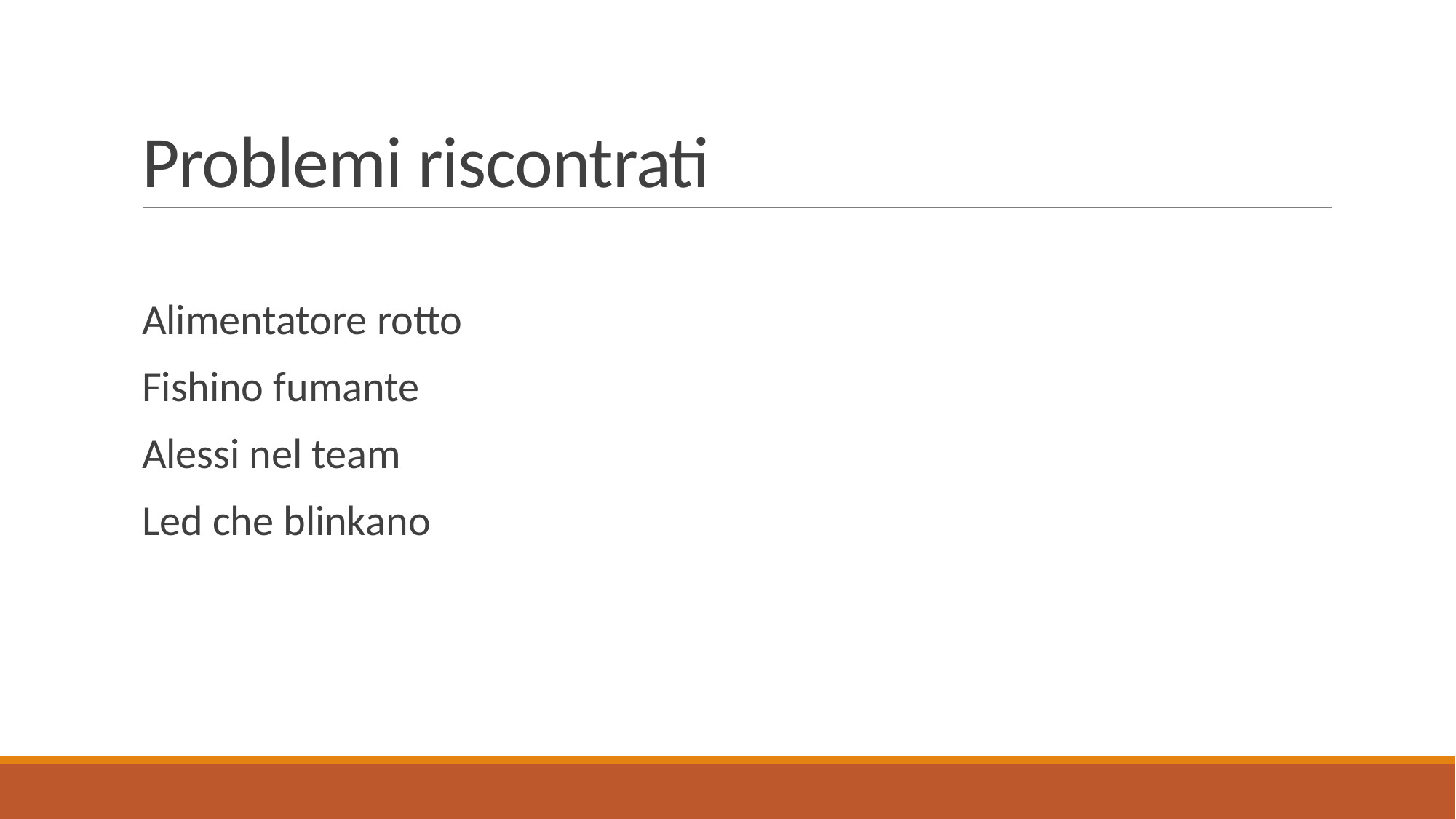

# Problemi riscontrati

Alimentatore rotto
Fishino fumante
Alessi nel team
Led che blinkano